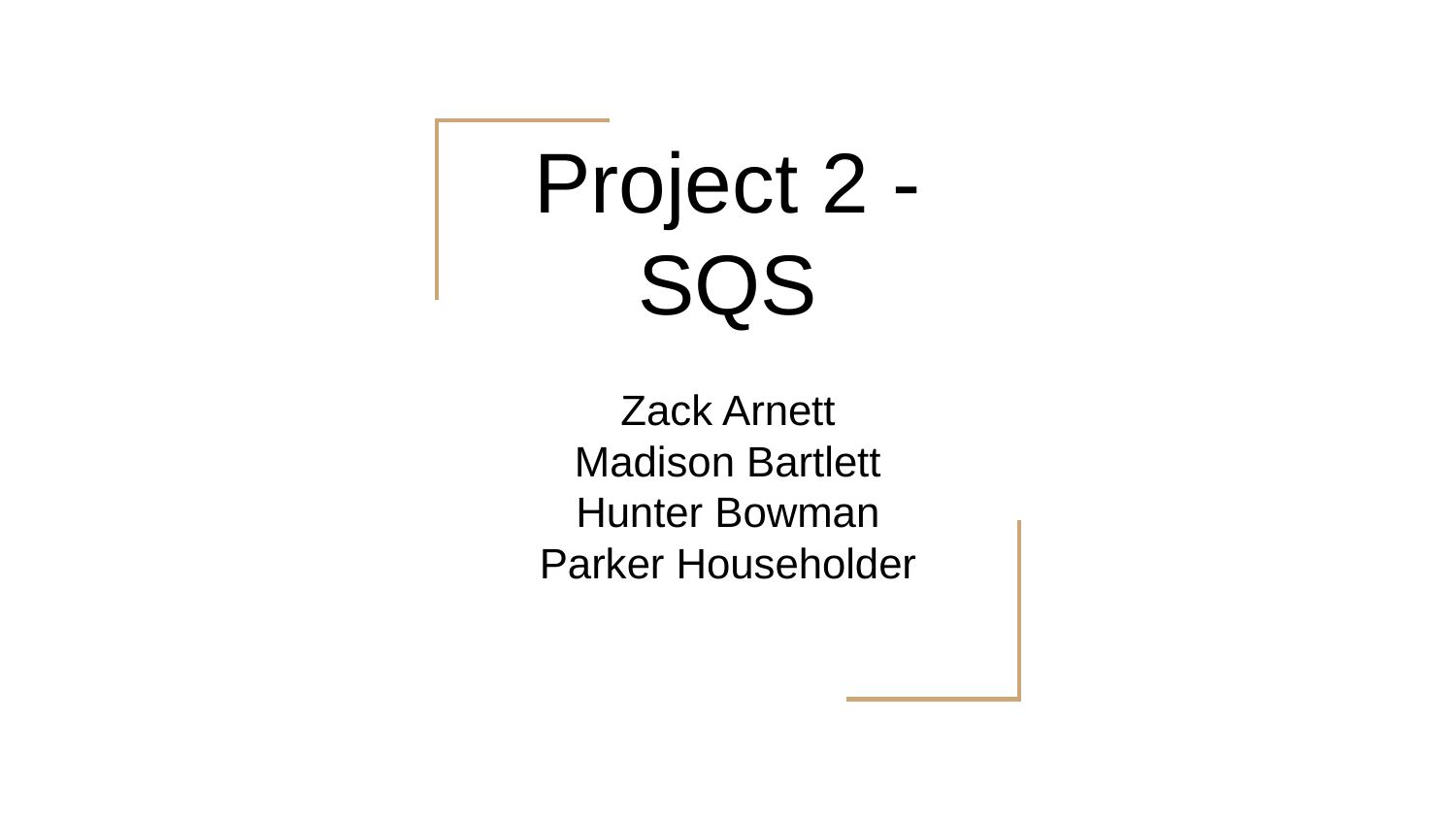

# Project 2 - SQS
Zack Arnett
Madison Bartlett
Hunter Bowman
Parker Householder